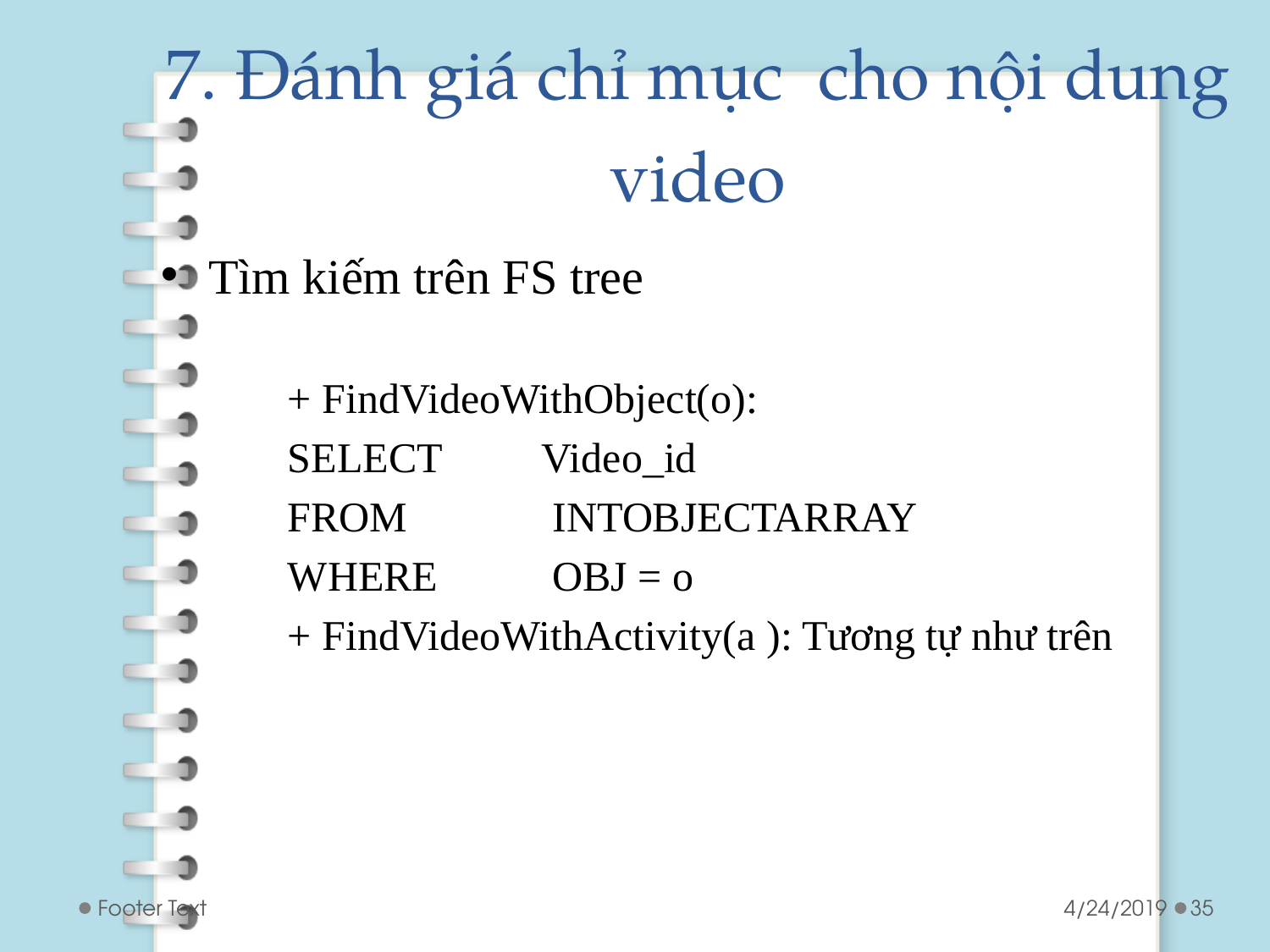

# 7. Đánh giá chỉ mục  cho nội dung video
Tìm kiếm trên FS tree

	+ FindVideoWithObject(o):
	SELECT 	Video_id
	FROM		 INTOBJECTARRAY
	WHERE 	 OBJ = o
	+ FindVideoWithActivity(a ): Tương tự như trên
Footer Text
4/24/2019
35